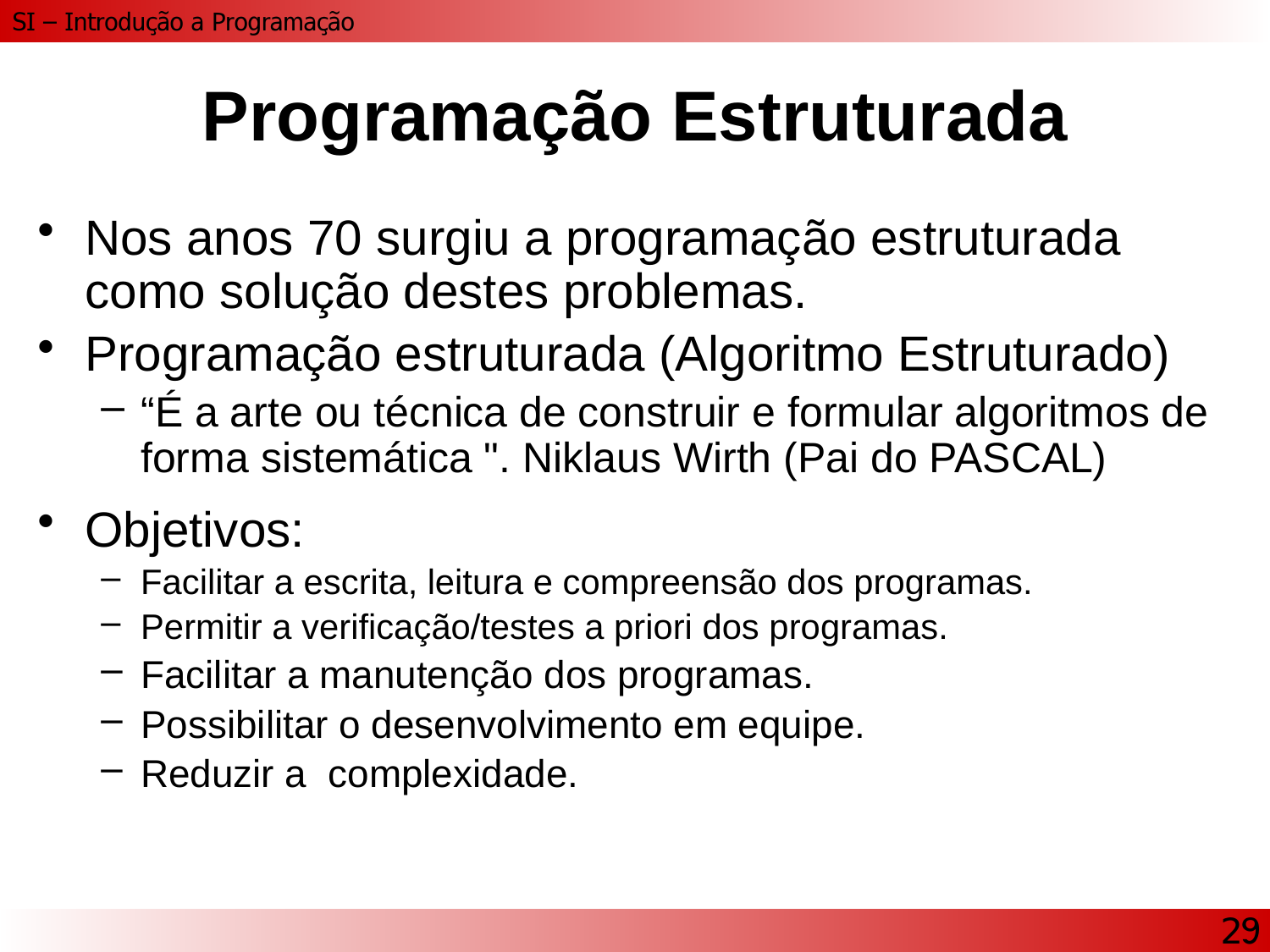

# Programação Estruturada
Nos anos 70 surgiu a programação estruturada como solução destes problemas.
Programação estruturada (Algoritmo Estruturado)
“É a arte ou técnica de construir e formular algoritmos de forma sistemática ". Niklaus Wirth (Pai do PASCAL)
Objetivos:
Facilitar a escrita, leitura e compreensão dos programas.
Permitir a verificação/testes a priori dos programas.
Facilitar a manutenção dos programas.
Possibilitar o desenvolvimento em equipe.
Reduzir a  complexidade.
29